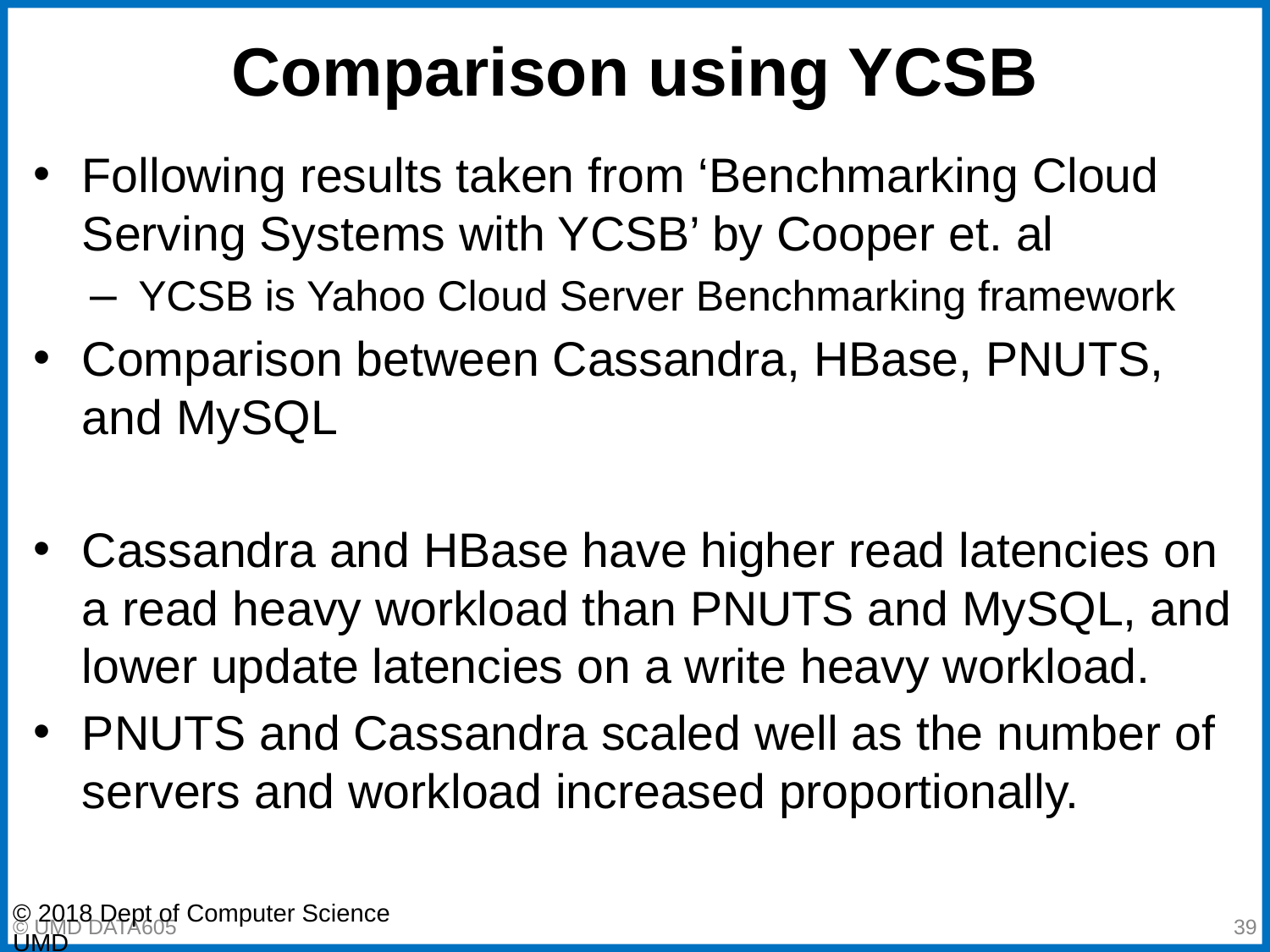

# Comparison using YCSB
Following results taken from ‘Benchmarking Cloud Serving Systems with YCSB’ by Cooper et. al
YCSB is Yahoo Cloud Server Benchmarking framework
Comparison between Cassandra, HBase, PNUTS, and MySQL

Cassandra and HBase have higher read latencies on a read heavy workload than PNUTS and MySQL, and lower update latencies on a write heavy workload.
PNUTS and Cassandra scaled well as the number of servers and workload increased proportionally.
© 2018 Dept of Computer Science UMD
39